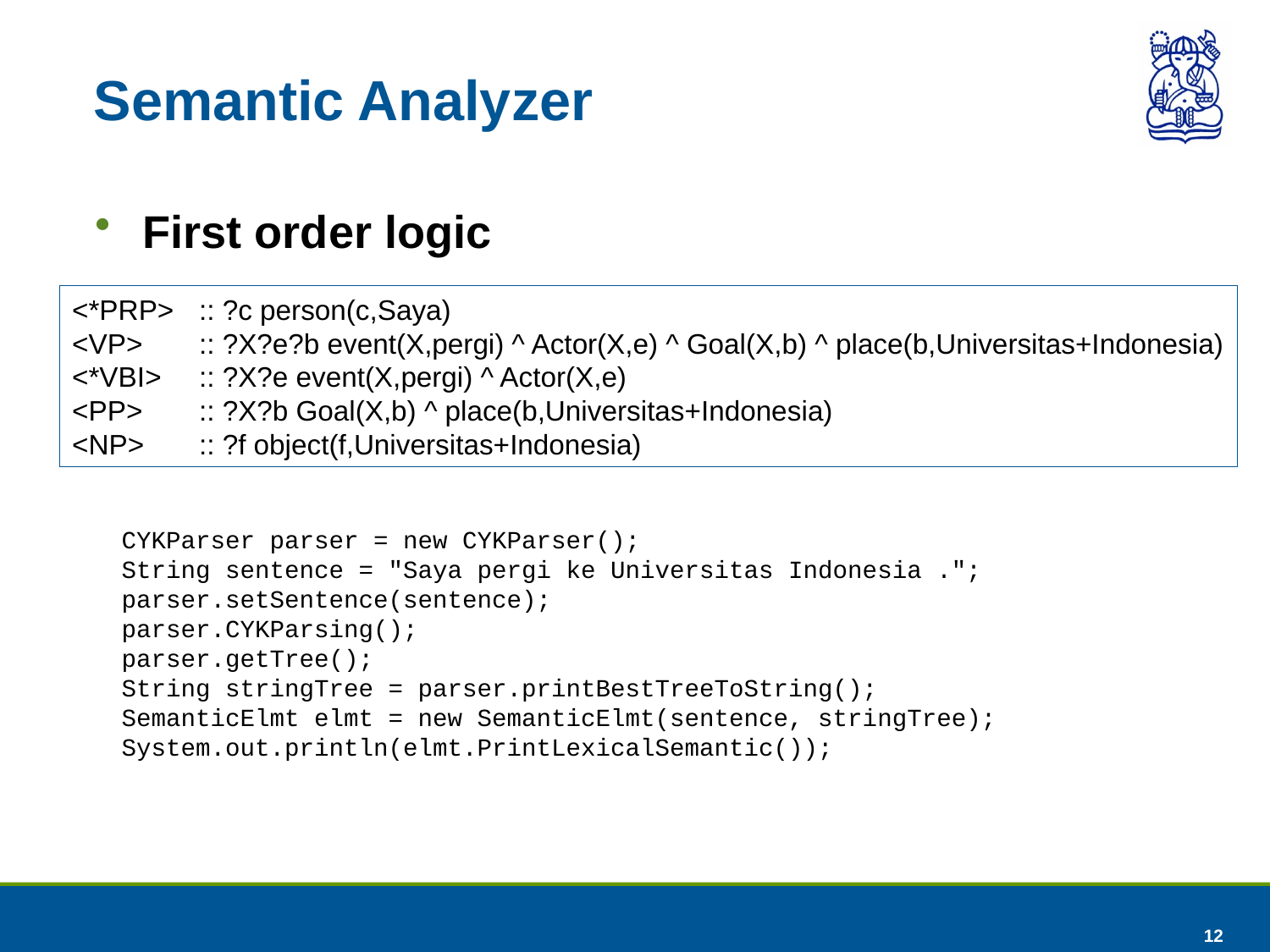

# Semantic Analyzer
First order logic
<*PRP>	:: ?c person(c,Saya)
<VP>	:: ?X?e?b event(X,pergi) ^ Actor(X,e) ^ Goal(X,b) ^ place(b,Universitas+Indonesia)
<*VBI>	:: ?X?e event(X,pergi) ^ Actor(X,e)
<PP>	:: ?X?b Goal(X,b) ^ place(b,Universitas+Indonesia)
<NP>	:: ?f object(f,Universitas+Indonesia)
CYKParser parser = new CYKParser();
String sentence = "Saya pergi ke Universitas Indonesia .";
parser.setSentence(sentence);
parser.CYKParsing();
parser.getTree();
String stringTree = parser.printBestTreeToString();
SemanticElmt elmt = new SemanticElmt(sentence, stringTree);
System.out.println(elmt.PrintLexicalSemantic());